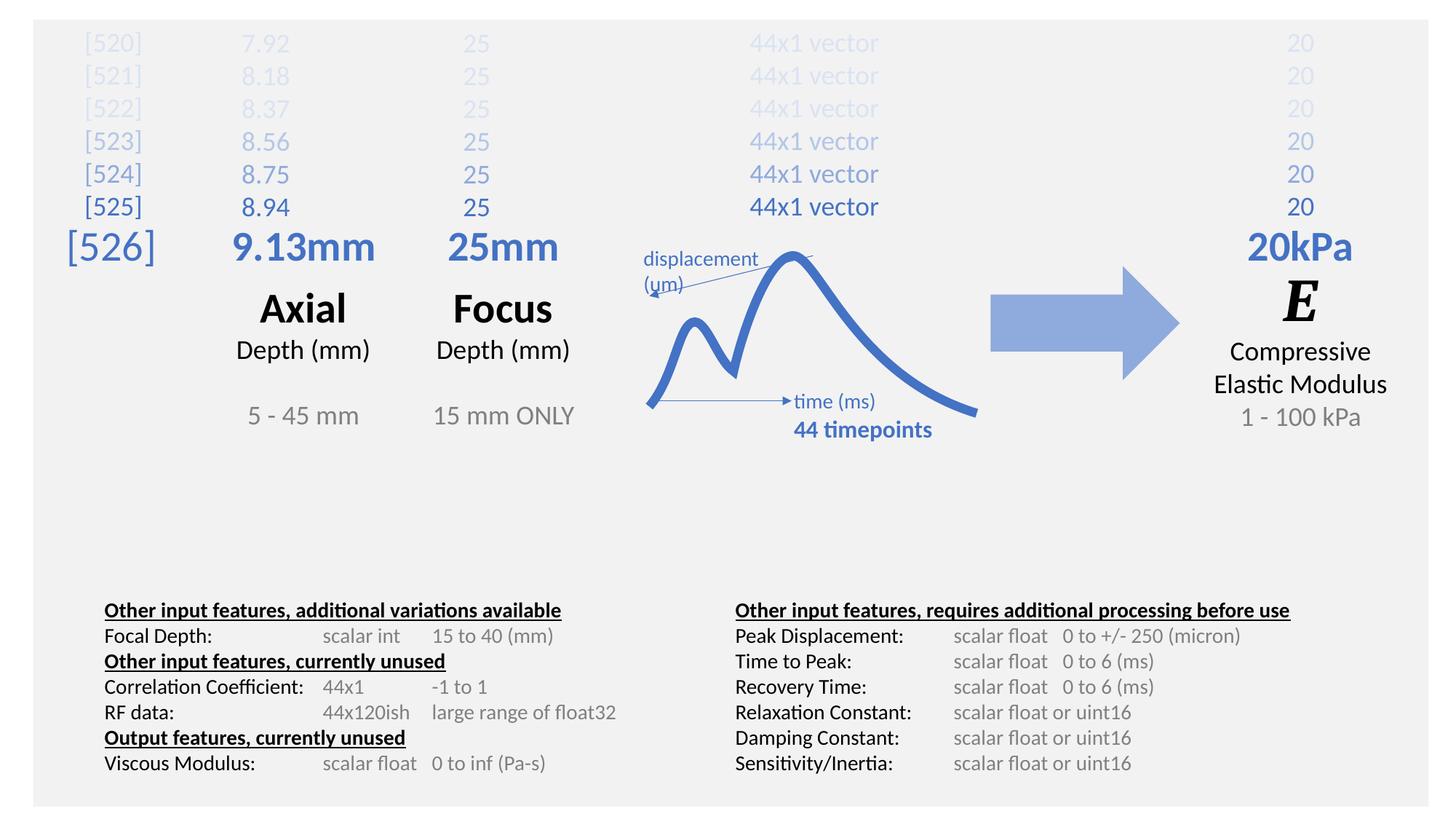

[520]
[521]
[522]
[523]
[524]
[525]
44x1 vector
44x1 vector
44x1 vector
44x1 vector
44x1 vector
44x1 vector
20
20
20
20
20
20
7.92
8.18
8.37
8.56
8.75
8.94
25
25
25
25
25
25
[526]
9.13mm
25mm
20kPa
displacement
(um)
E
Compressive
Elastic Modulus
1 - 100 kPa

Axial
Depth (mm)

5 - 45 mm
Focus
Depth (mm)

15 mm ONLY
time (ms)
44 timepoints
Other input features, additional variations available
Focal Depth:		scalar int	15 to 40 (mm)
Other input features, currently unused
Correlation Coefficient:	44x1	-1 to 1
RF data:		44x120ish	large range of float32
Output features, currently unused
Viscous Modulus:	scalar float	0 to inf (Pa-s)
Other input features, requires additional processing before use
Peak Displacement:	scalar float	0 to +/- 250 (micron)
Time to Peak:	scalar float	0 to 6 (ms)
Recovery Time:	scalar float	0 to 6 (ms)
Relaxation Constant:	scalar float or uint16
Damping Constant:	scalar float or uint16
Sensitivity/Inertia:	scalar float or uint16